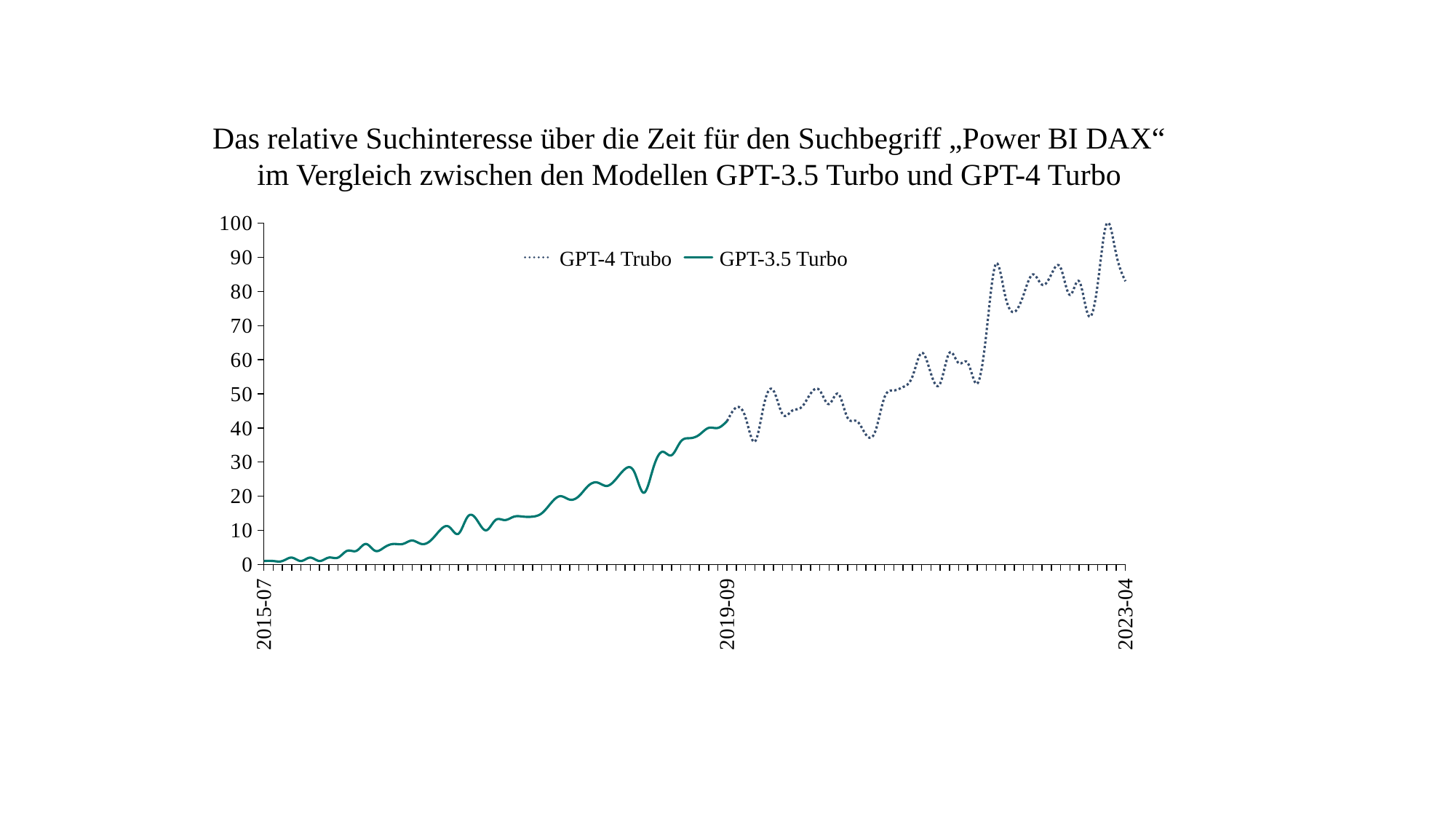

Das relative Suchinteresse über die Zeit für den Suchbegriff „Power BI DAX“ im Vergleich zwischen den Modellen GPT-3.5 Turbo und GPT-4 Turbo

### Chart

| Category |  |  |
|---|---|---|
GPT-4 Trubo
GPT-3.5 Turbo
2015-07
2019-09
2023-04